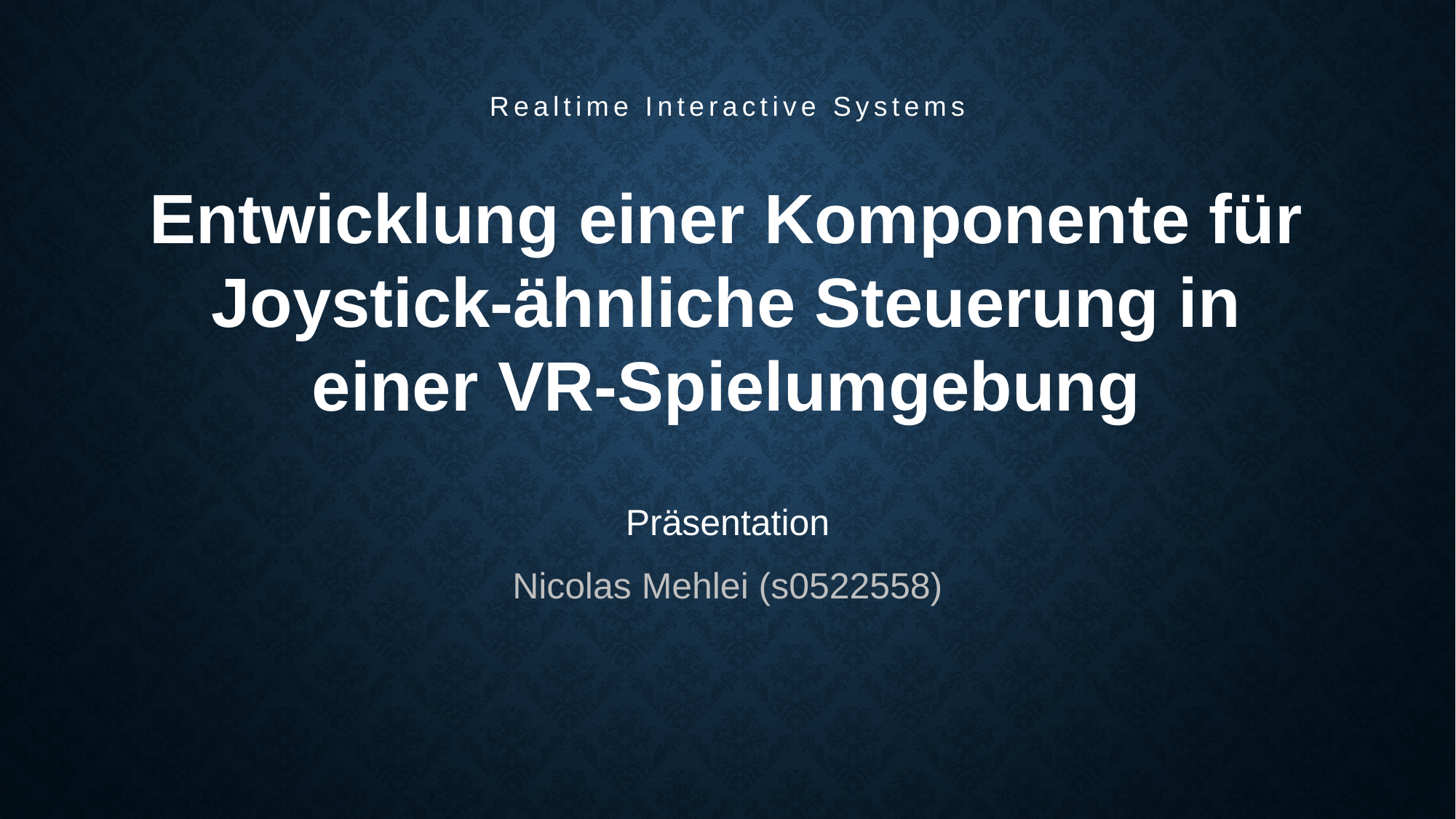

Realtime Interactive Systems
# Entwicklung einer Komponente für Joystick-ähnliche Steuerung in einer VR-Spielumgebung

Präsentation
Nicolas Mehlei (s0522558)